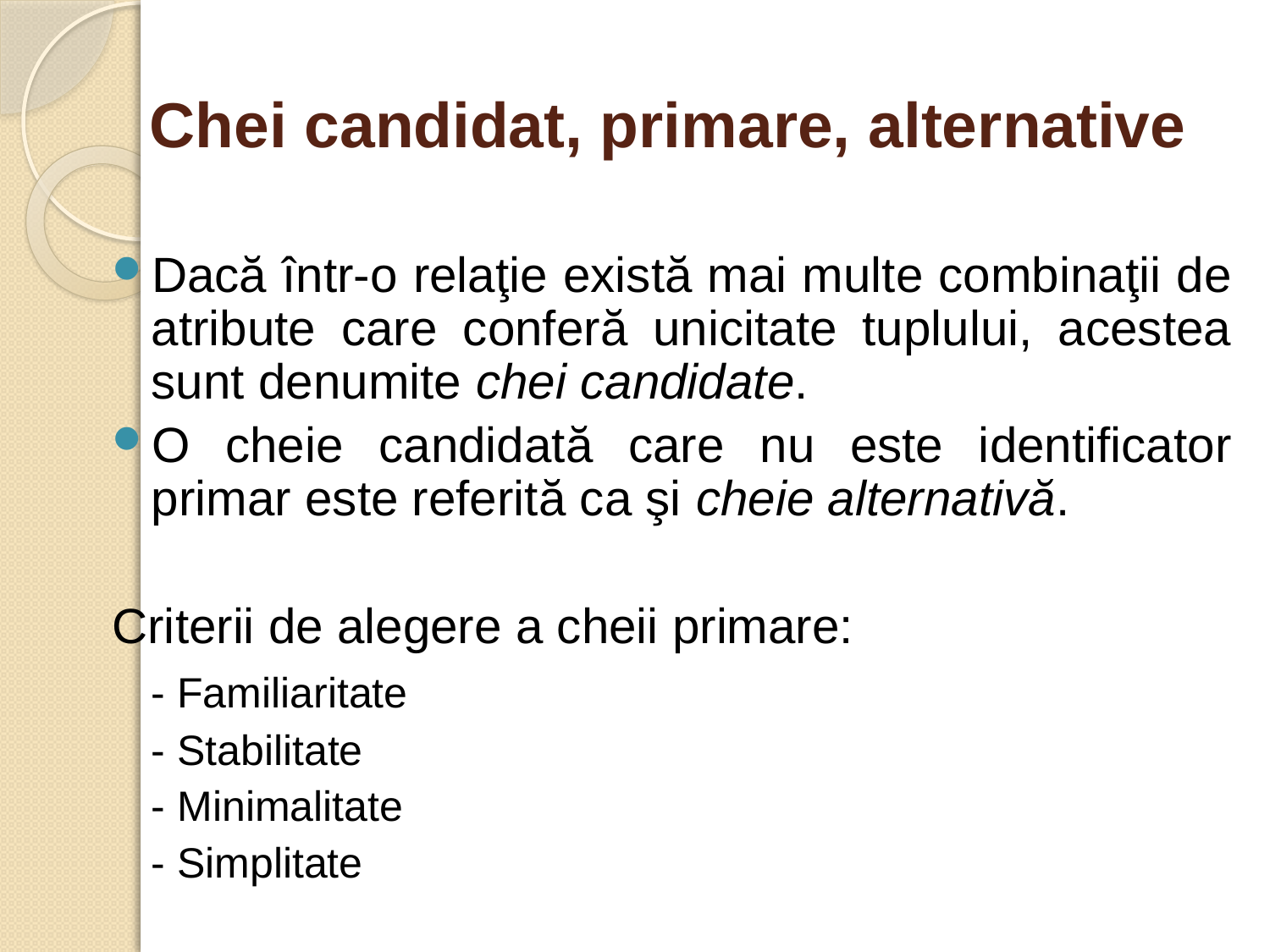

# Chei candidat, primare, alternative

Dacă într-o relaţie există mai multe combinaţii de atribute care conferă unicitate tuplului, acestea sunt denumite chei candidate.
O cheie candidată care nu este identificator primar este referită ca şi cheie alternativă.

Criterii de alegere a cheii primare:
	- Familiaritate
	- Stabilitate
	- Minimalitate
	- Simplitate